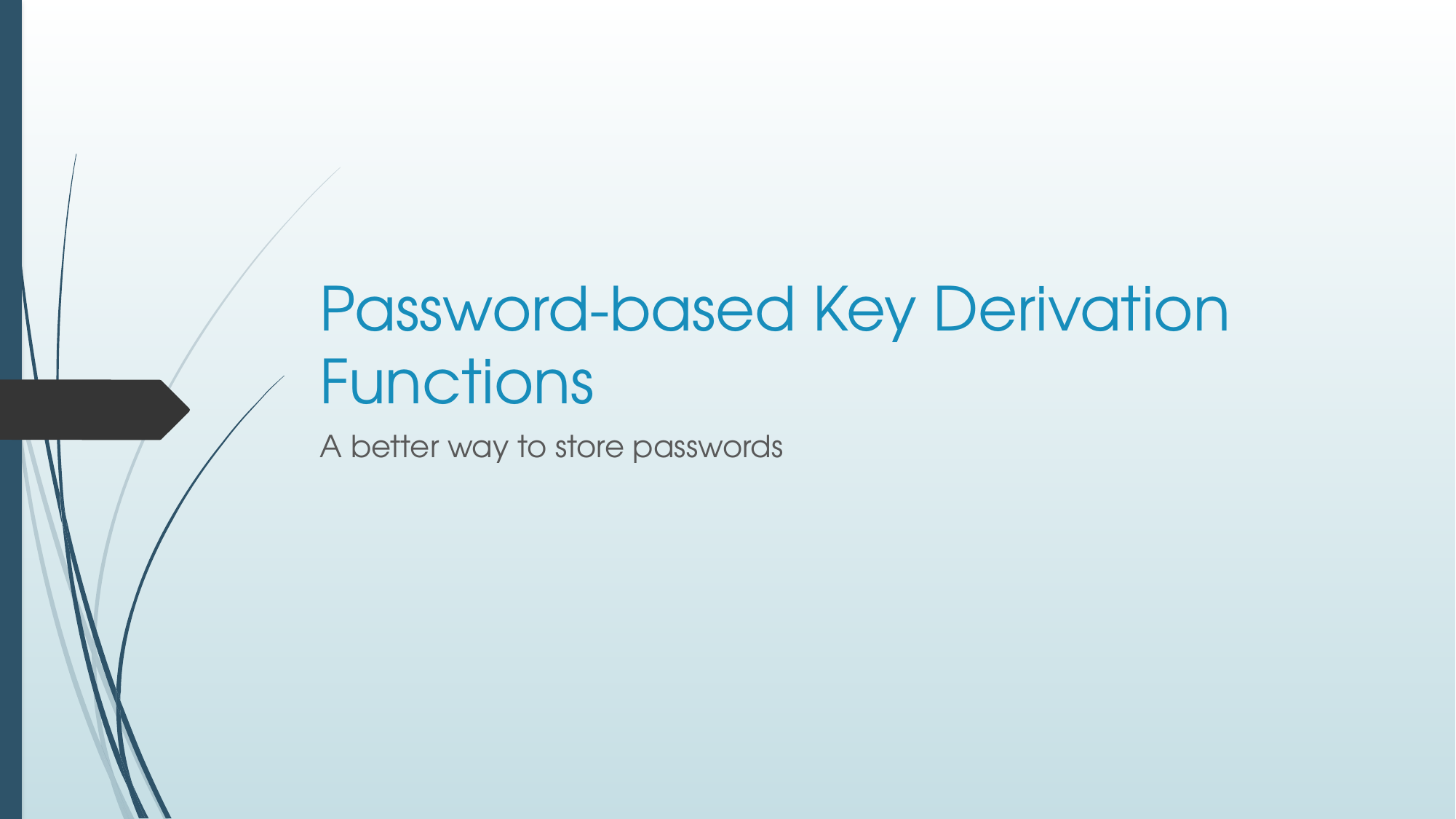

# Password-based Key Derivation Functions
A better way to store passwords